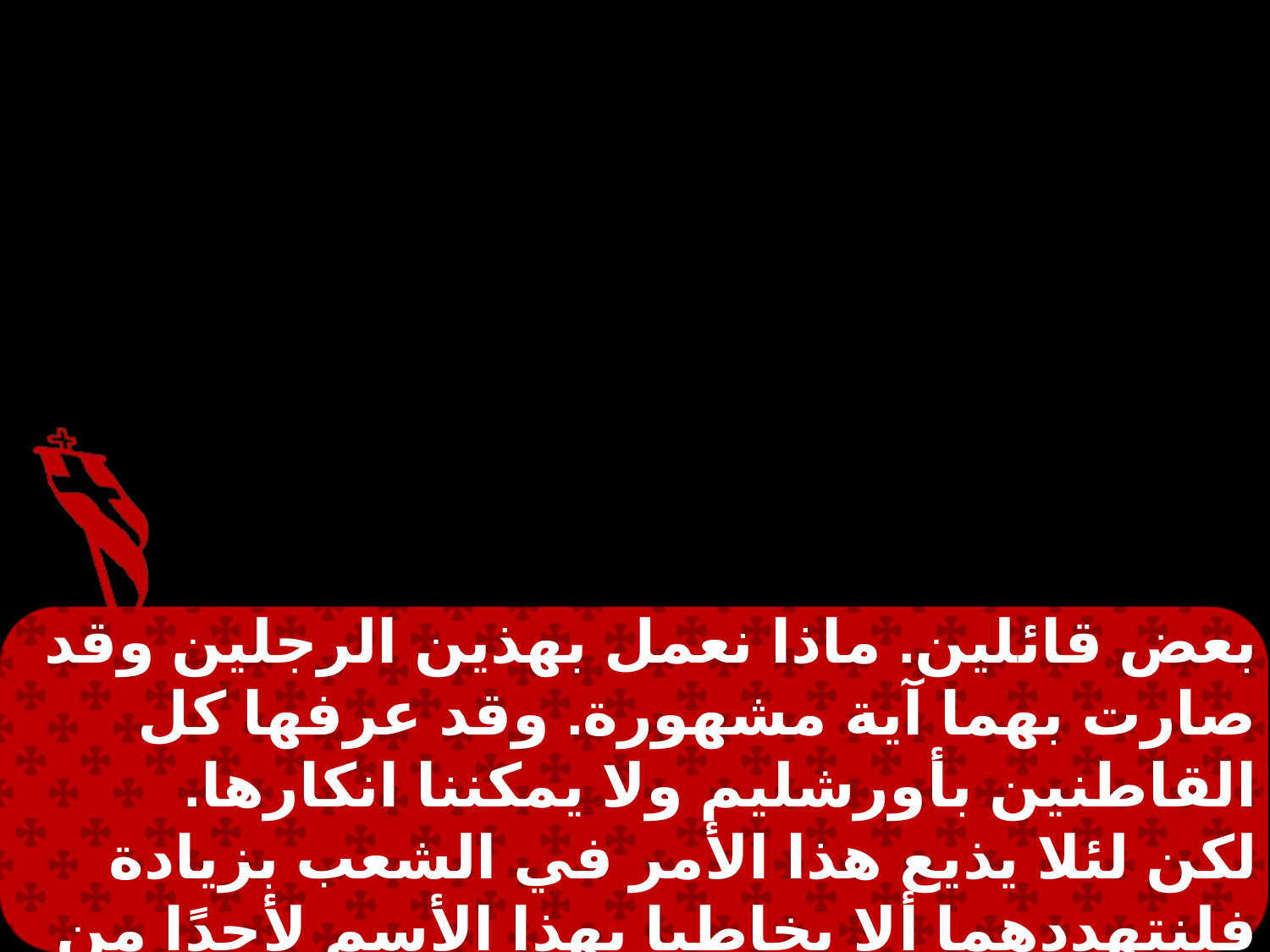

بعض قائلين. ماذا نعمل بهذين الرجلين وقد صارت بهما آية مشهورة. وقد عرفها كل القاطنين بأورشليم ولا يمكننا انكارها.
لكن لئلا يذيع هذا الأمر في الشعب بزيادة فلنتهددهما ألا يخاطبا بهذا الأسم لأحدًا من الناس. ثم أستدعوهما وأوصوهما ألا ينطقا البتة